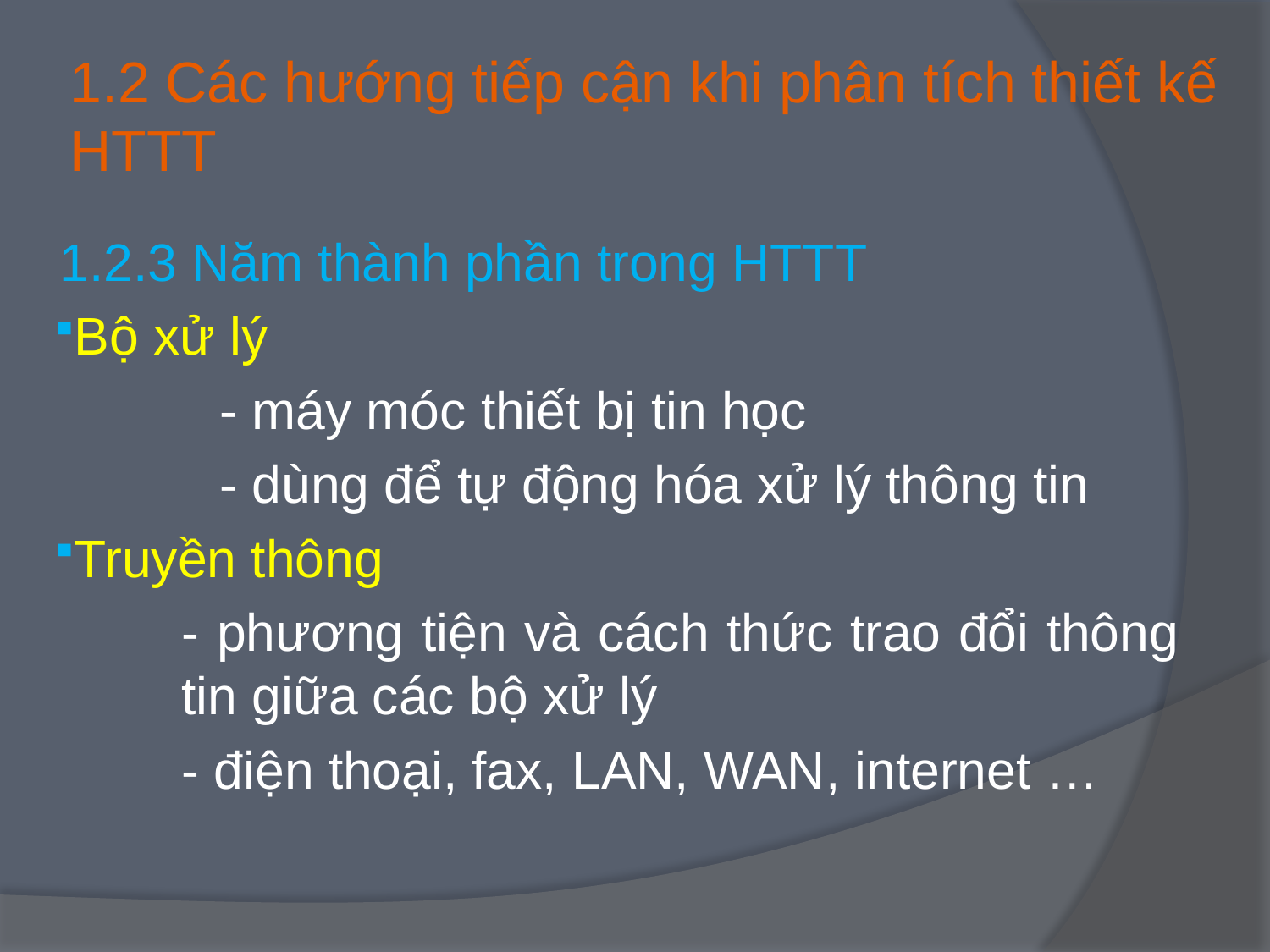

# 1.2 Các hướng tiếp cận khi phân tích thiết kế HTTT
1.2.3 Năm thành phần trong HTTT
Bộ xử lý
		- máy móc thiết bị tin học
		- dùng để tự động hóa xử lý thông tin
Truyền thông
	- phương tiện và cách thức trao đổi thông   tin giữa các bộ xử lý
	- điện thoại, fax, LAN, WAN, internet …